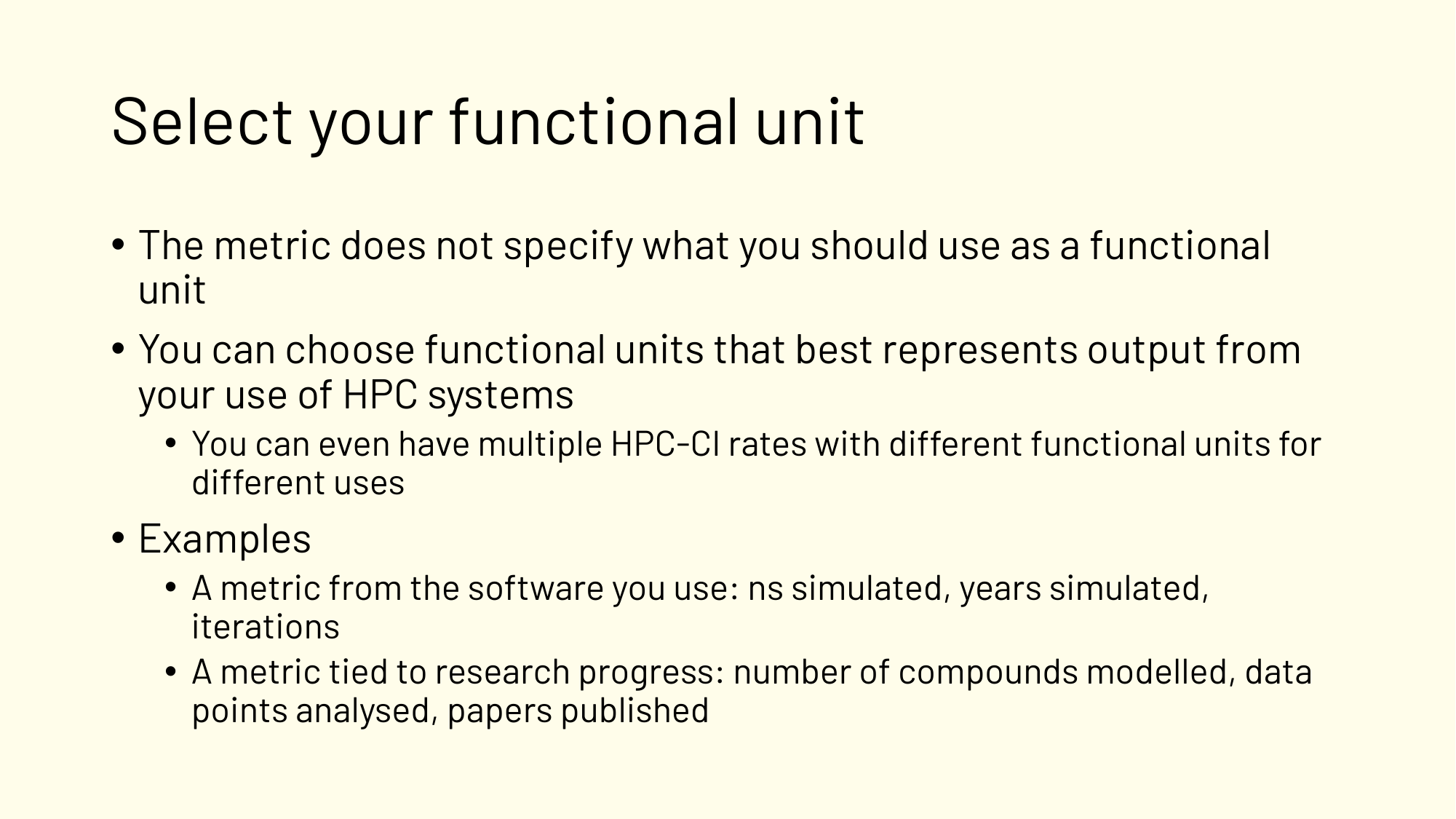

# Select your functional unit
The metric does not specify what you should use as a functional unit
You can choose functional units that best represents output from your use of HPC systems
You can even have multiple HPC-CI rates with different functional units for different uses
Examples
A metric from the software you use: ns simulated, years simulated, iterations
A metric tied to research progress: number of compounds modelled, data points analysed, papers published